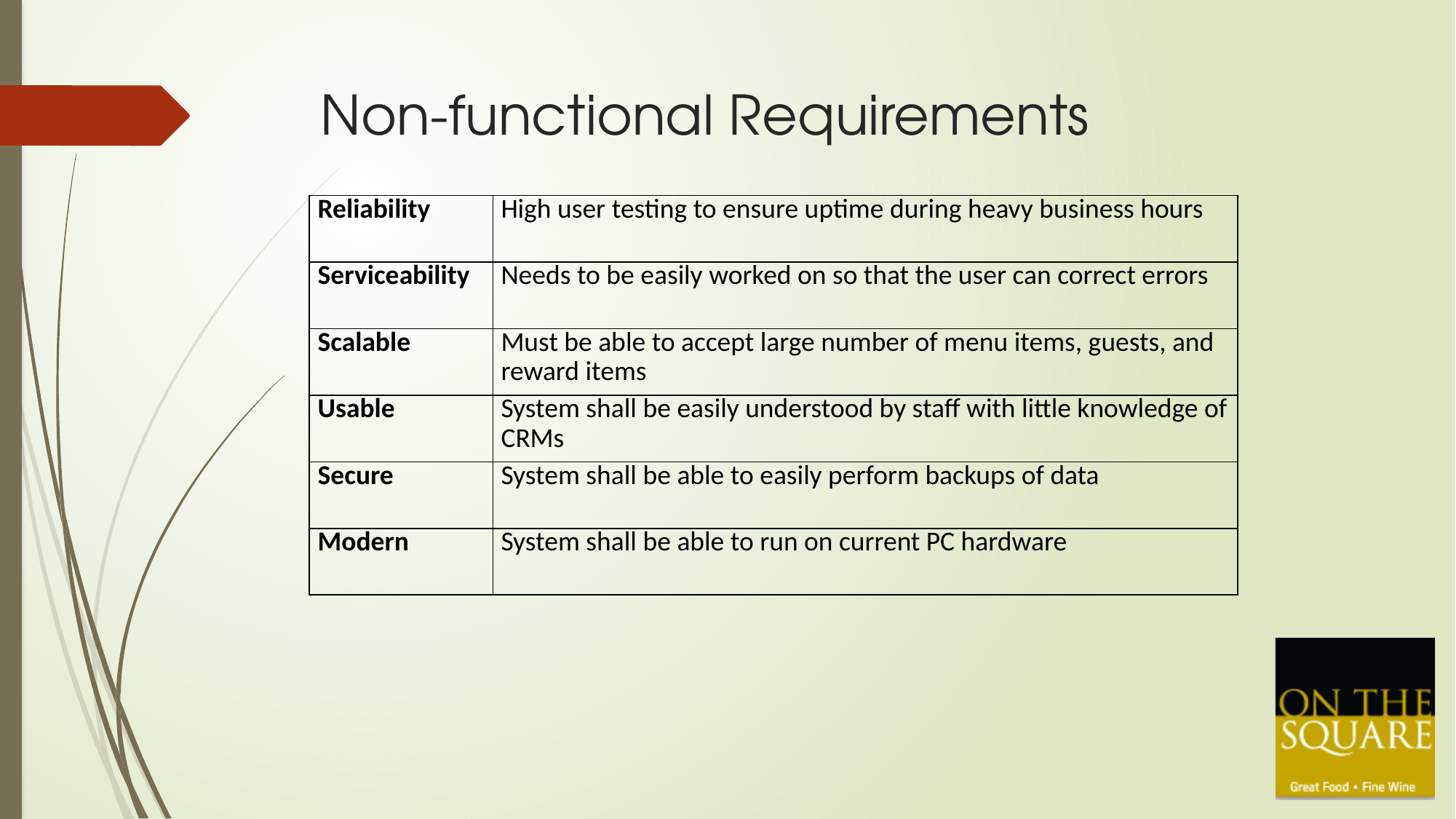

# Non-functional Requirements
| Reliability | High user testing to ensure uptime during heavy business hours |
| --- | --- |
| Serviceability | Needs to be easily worked on so that the user can correct errors |
| Scalable | Must be able to accept large number of menu items, guests, and reward items |
| Usable | System shall be easily understood by staff with little knowledge of CRMs |
| Secure | System shall be able to easily perform backups of data |
| Modern | System shall be able to run on current PC hardware |